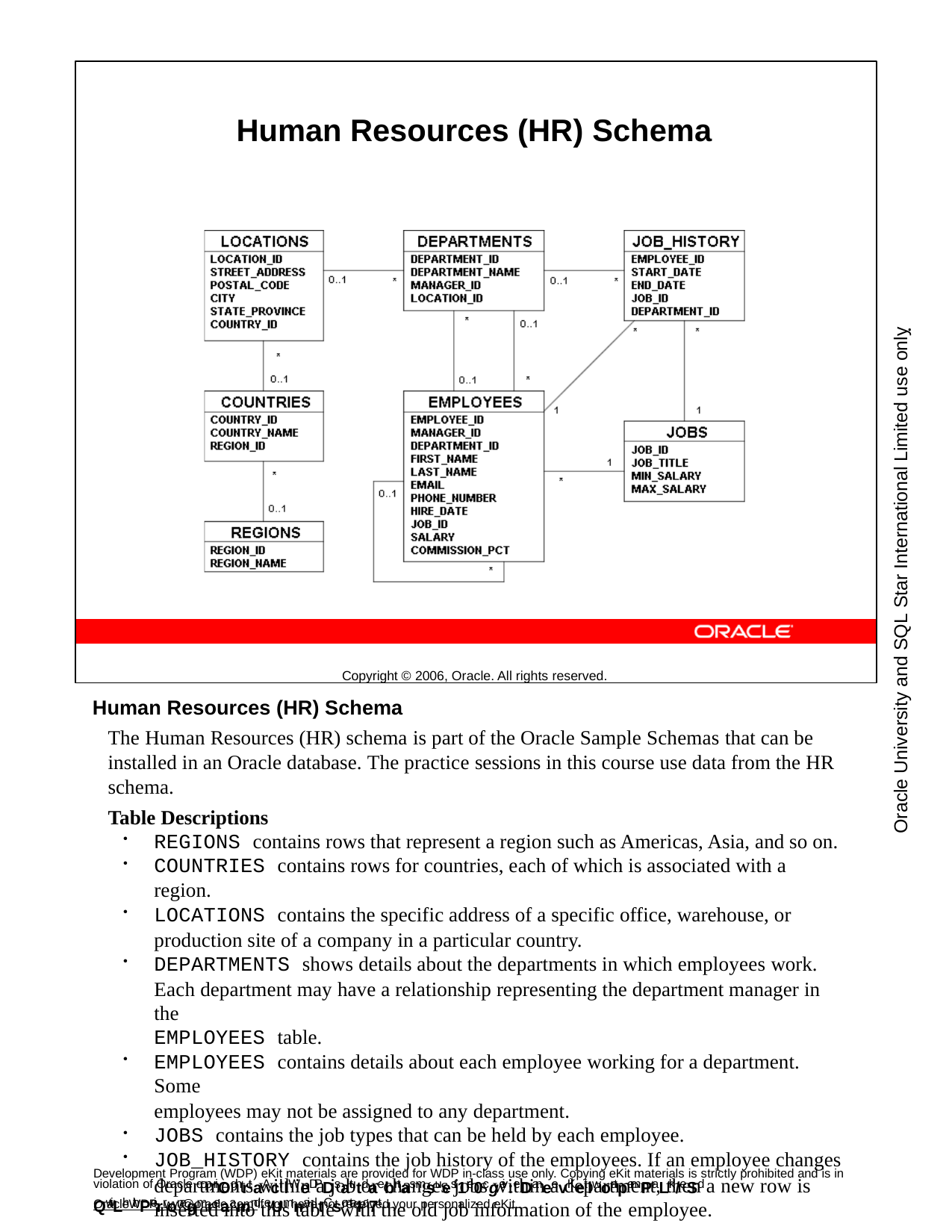

Human Resources (HR) Schema

Copyright © 2006, Oracle. All rights reserved.

Oracle University and SQL Star International Limited use onlyฺ

Human Resources (HR) Schema
The Human Resources (HR) schema is part of the Oracle Sample Schemas that can be  installed in an Oracle database. The practice sessions in this course use data from the HR  schema.
Table Descriptions
REGIONS contains rows that represent a region such as Americas, Asia, and so on.
COUNTRIES contains rows for countries, each of which is associated with a region.
LOCATIONS contains the specific address of a specific office, warehouse, or
production site of a company in a particular country.
DEPARTMENTS shows details about the departments in which employees work.
Each department may have a relationship representing the department manager in the
EMPLOYEES table.
EMPLOYEES contains details about each employee working for a department. Some
employees may not be assigned to any department.
JOBS contains the job types that can be held by each employee.
JOB_HISTORY contains the job history of the employees. If an employee changes
departments within a job or changes jobs within a department, then a new row is  inserted into this table with the old job information of the employee.
Development Program (WDP) eKit materials are provided for WDP in-class use only. Copying eKit materials is strictly prohibited and is in
violation of Oracle copyriOghrt.aAcll lWeDPDsatutdaebntas msuest1re0cgeiv:eDaneevKeit lwoatpermPaLrk/eSd QwitLh thPeirronagmreaamnd eUmnaiil.tCsontaI-c7t
OracleWDP_ww@oracle.com if you have not received your personalized eKit.